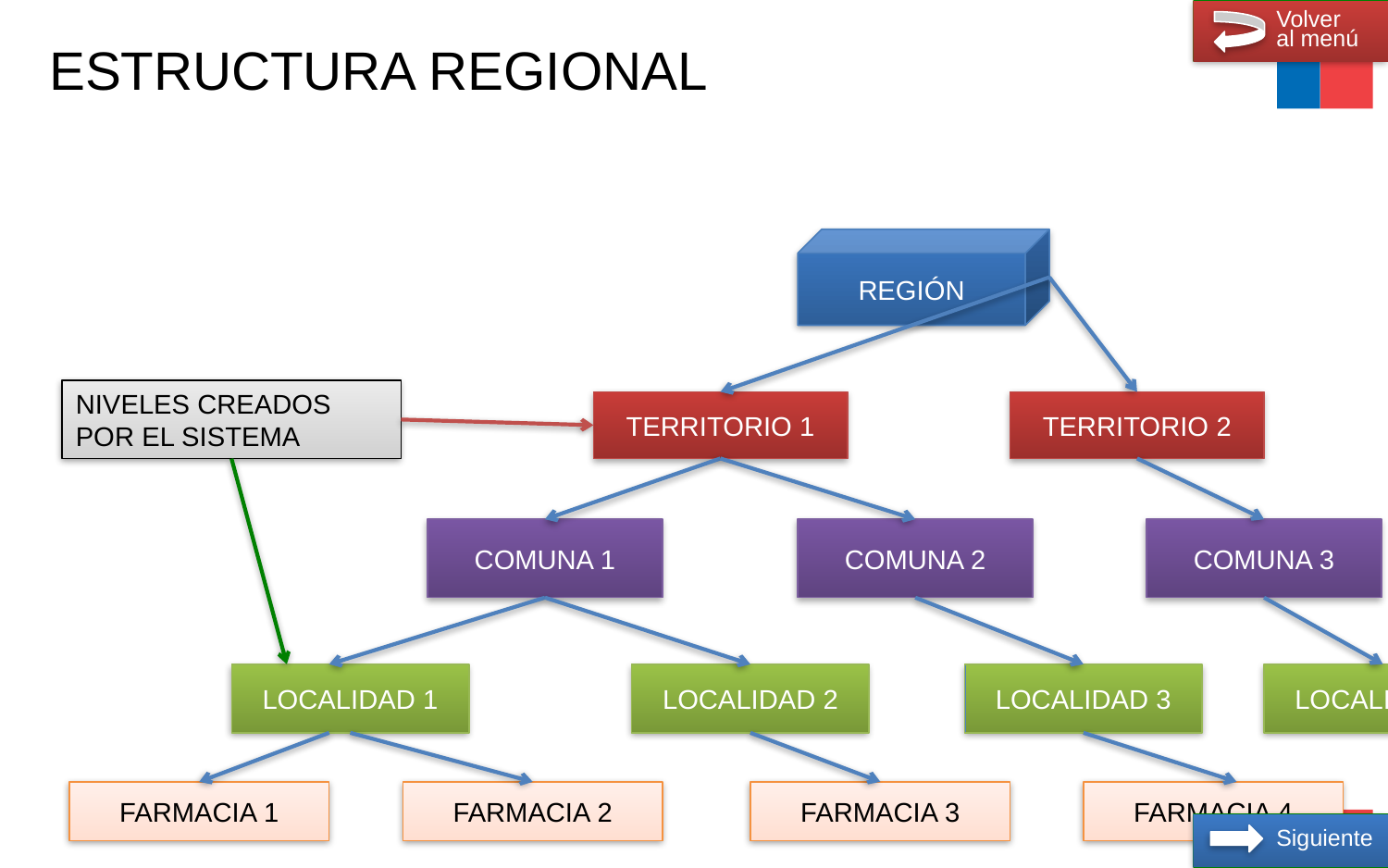

Volver
al menú

# ESTRUCTURA REGIONAL
REGIÓN
NIVELES CREADOS POR EL SISTEMA
TERRITORIO 1
TERRITORIO 2
COMUNA 1
COMUNA 2
COMUNA 3
LOCALIDAD 1
LOCALIDAD 2
LOCALIDAD 3
LOCALIDAD 4
FARMACIA 1
FARMACIA 2
FARMACIA 3
FARMACIA 4
Siguiente